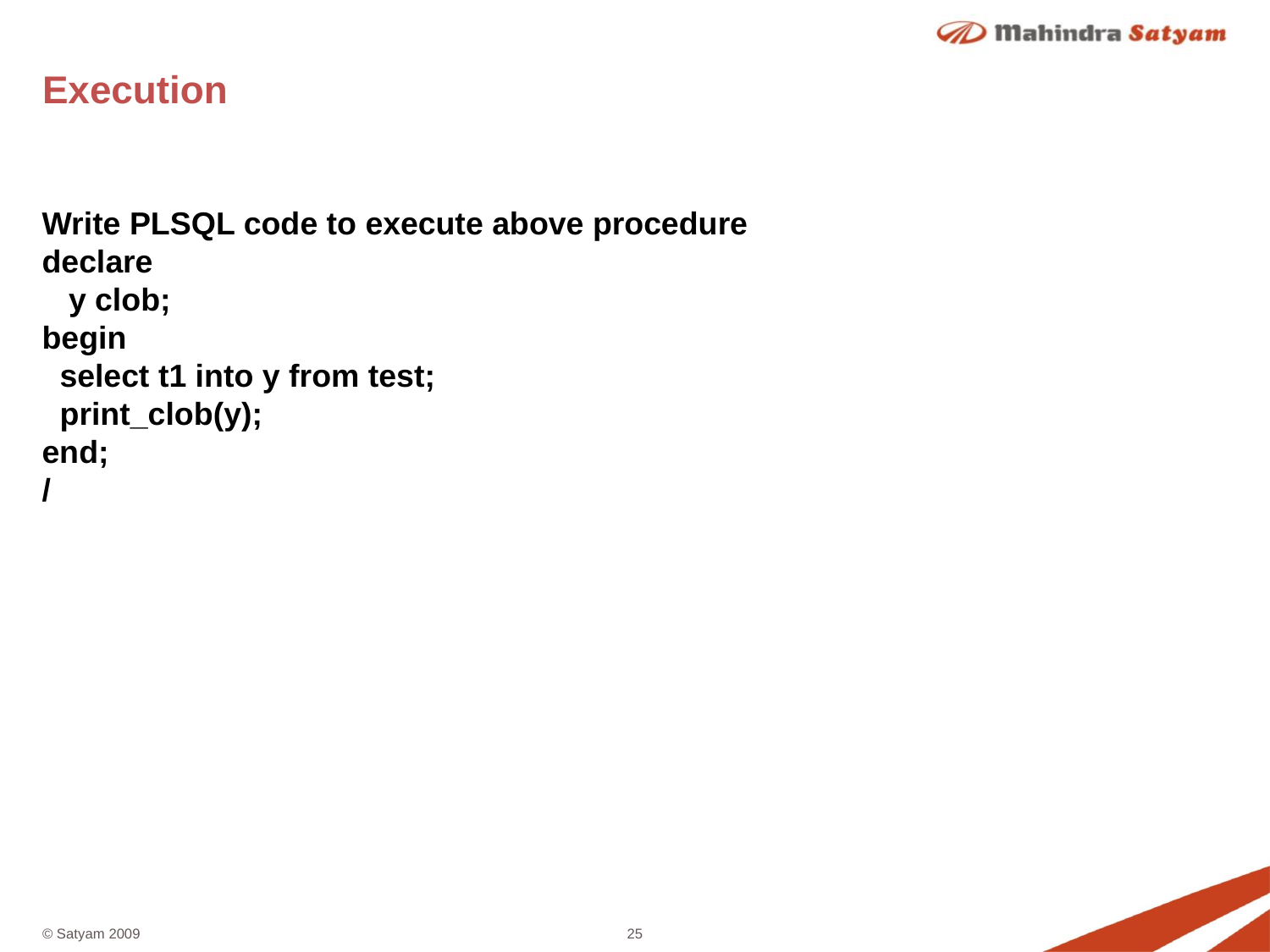

# Execution
Write PLSQL code to execute above procedure
declare
   y clob;
begin
  select t1 into y from test;
  print_clob(y);
end;
/